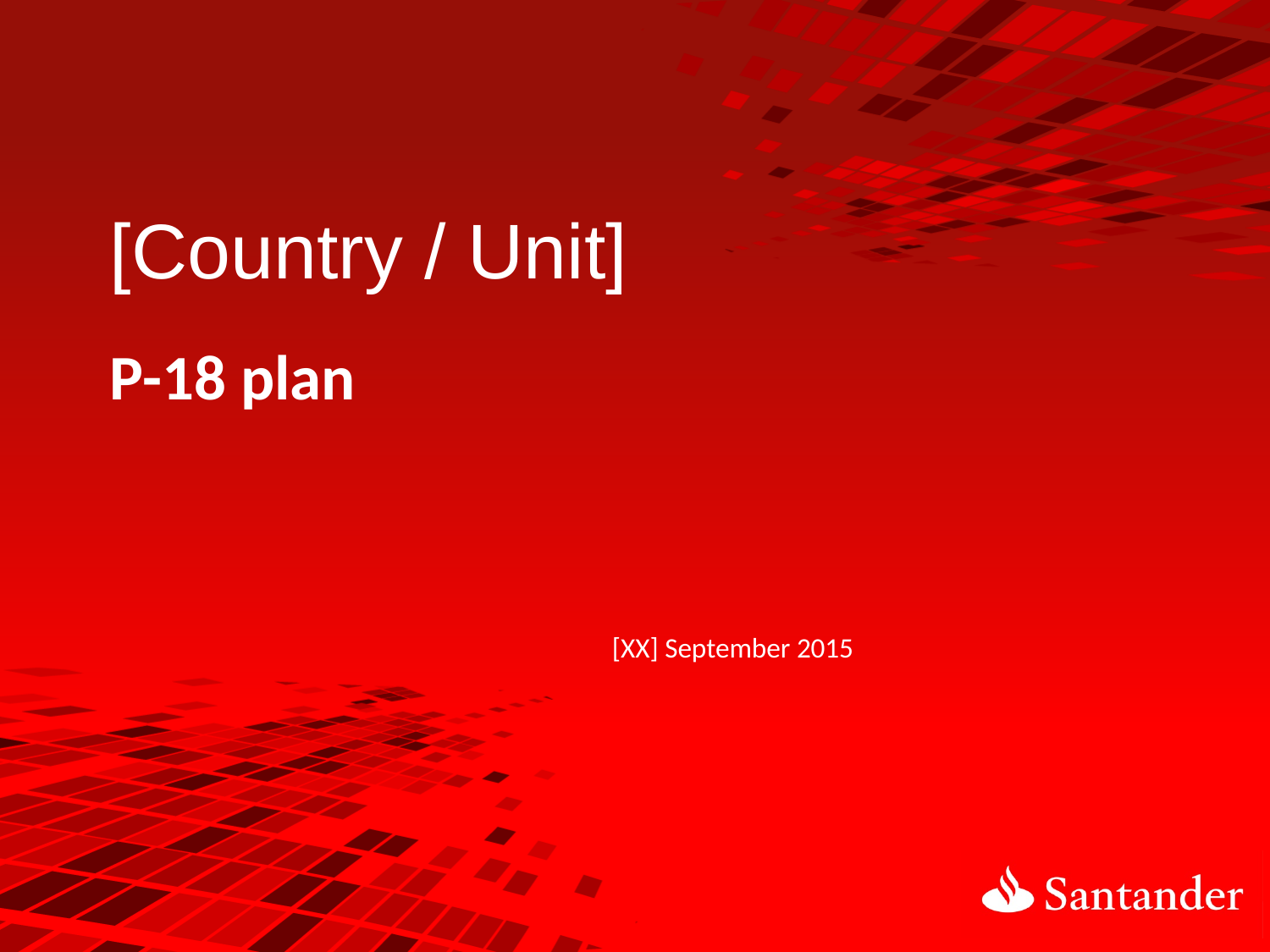

[Country / Unit]
P-18 plan
[XX] September 2015